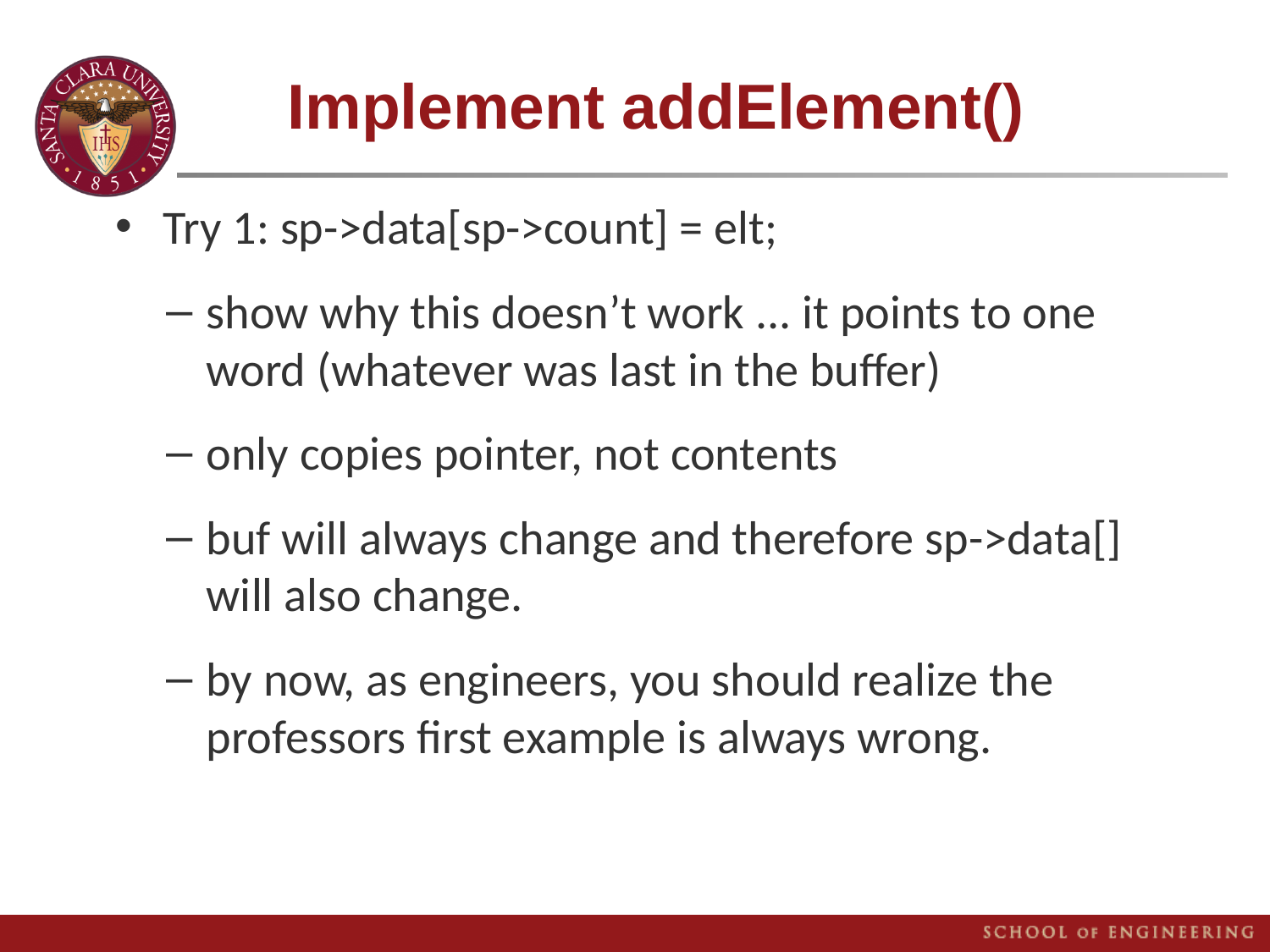

Implement addElement()
Try 1: sp->data[sp->count] = elt;
show why this doesn’t work ... it points to one word (whatever was last in the buffer)
only copies pointer, not contents
buf will always change and therefore sp->data[] will also change.
by now, as engineers, you should realize the professors first example is always wrong.